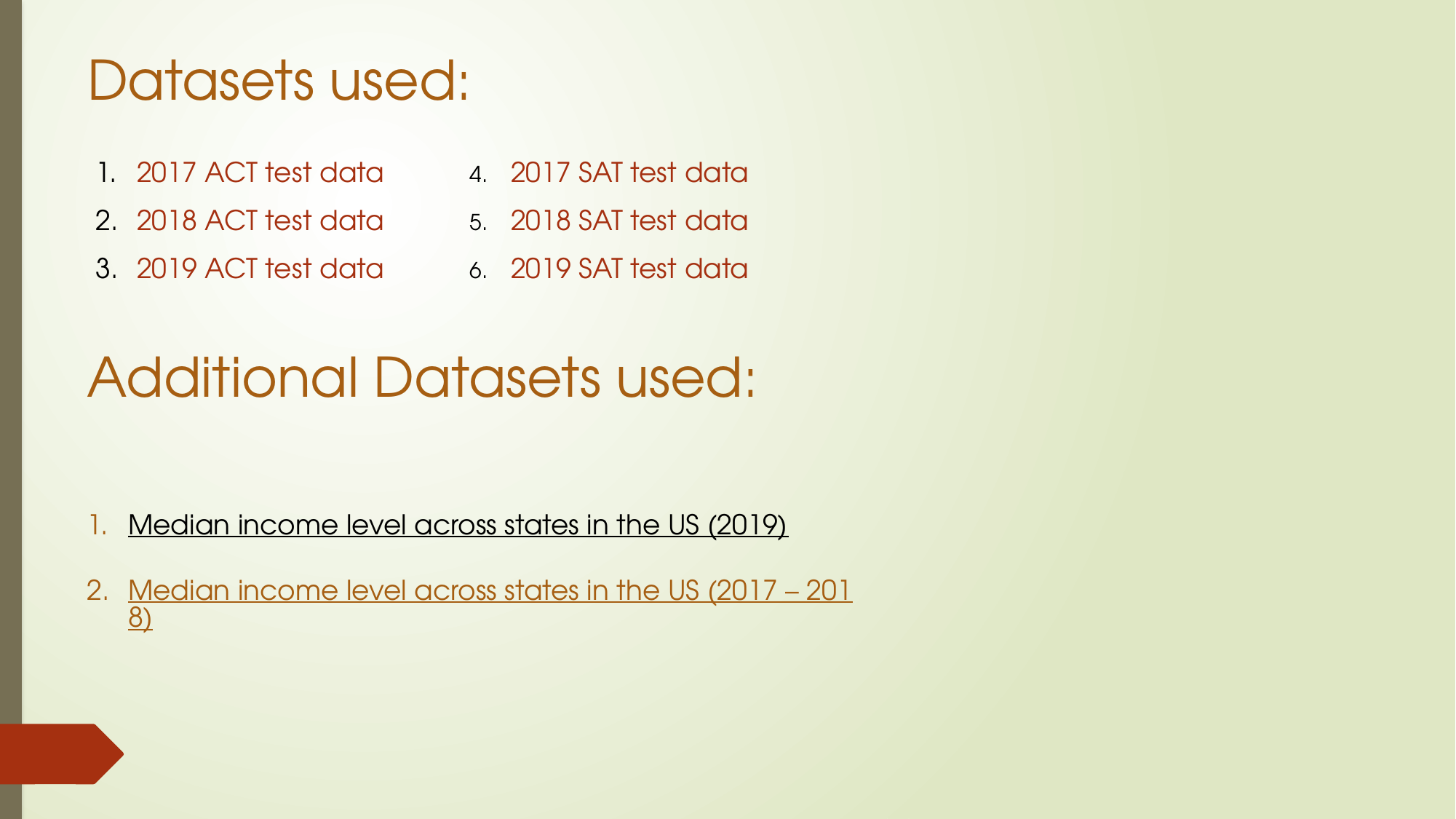

Datasets used:
2017 ACT test data
2018 ACT test data
2019 ACT test data
2017 SAT test data
2018 SAT test data
2019 SAT test data
Additional Datasets used:
Median income level across states in the US (2019)
Median income level across states in the US (2017 – 2018)